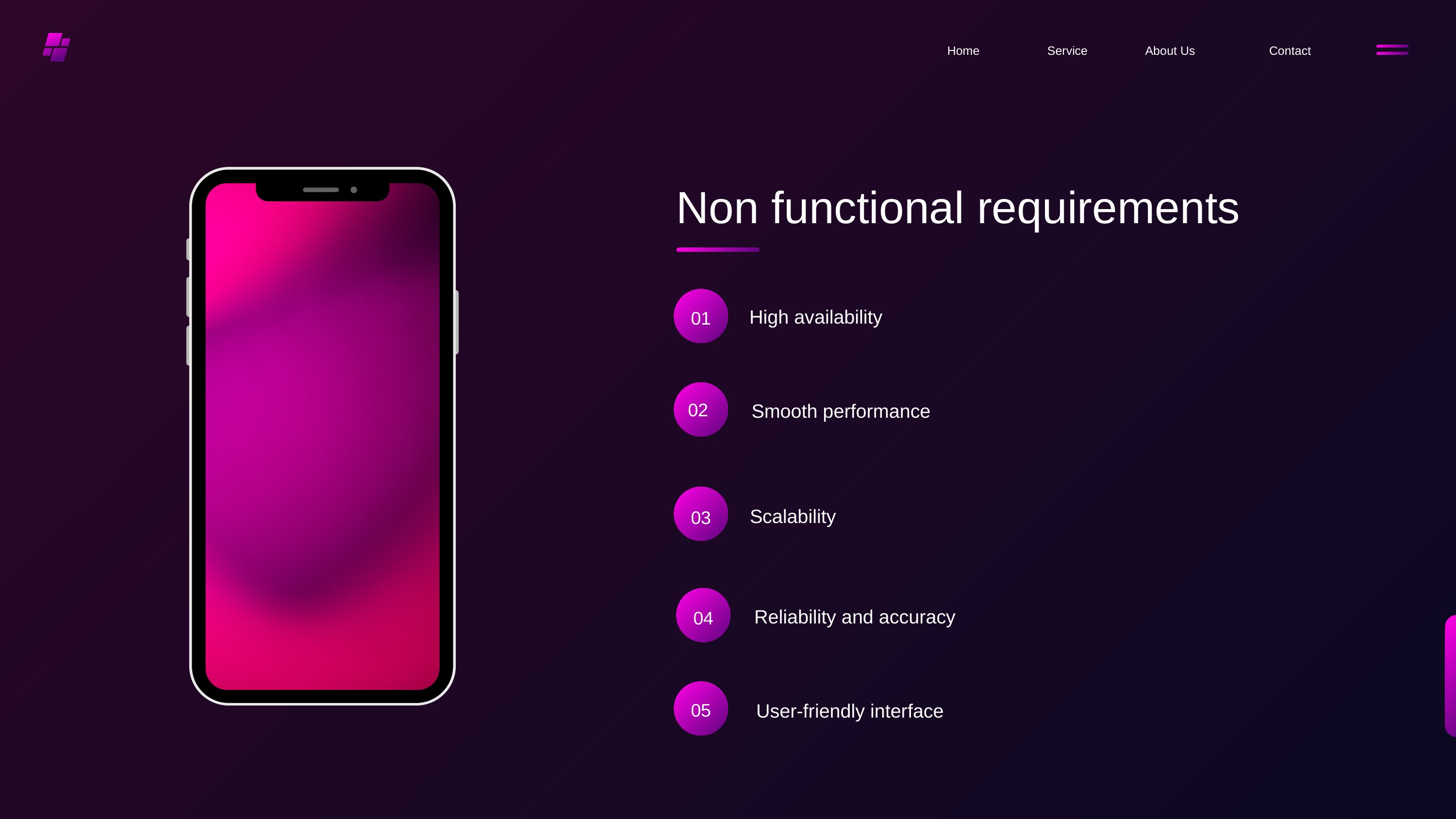

Home
Service
About Us
Contact

Non functional requirements

High availability
01

02
Smooth performance

Scalability
03

Reliability and accuracy
04

User-friendly interface
05